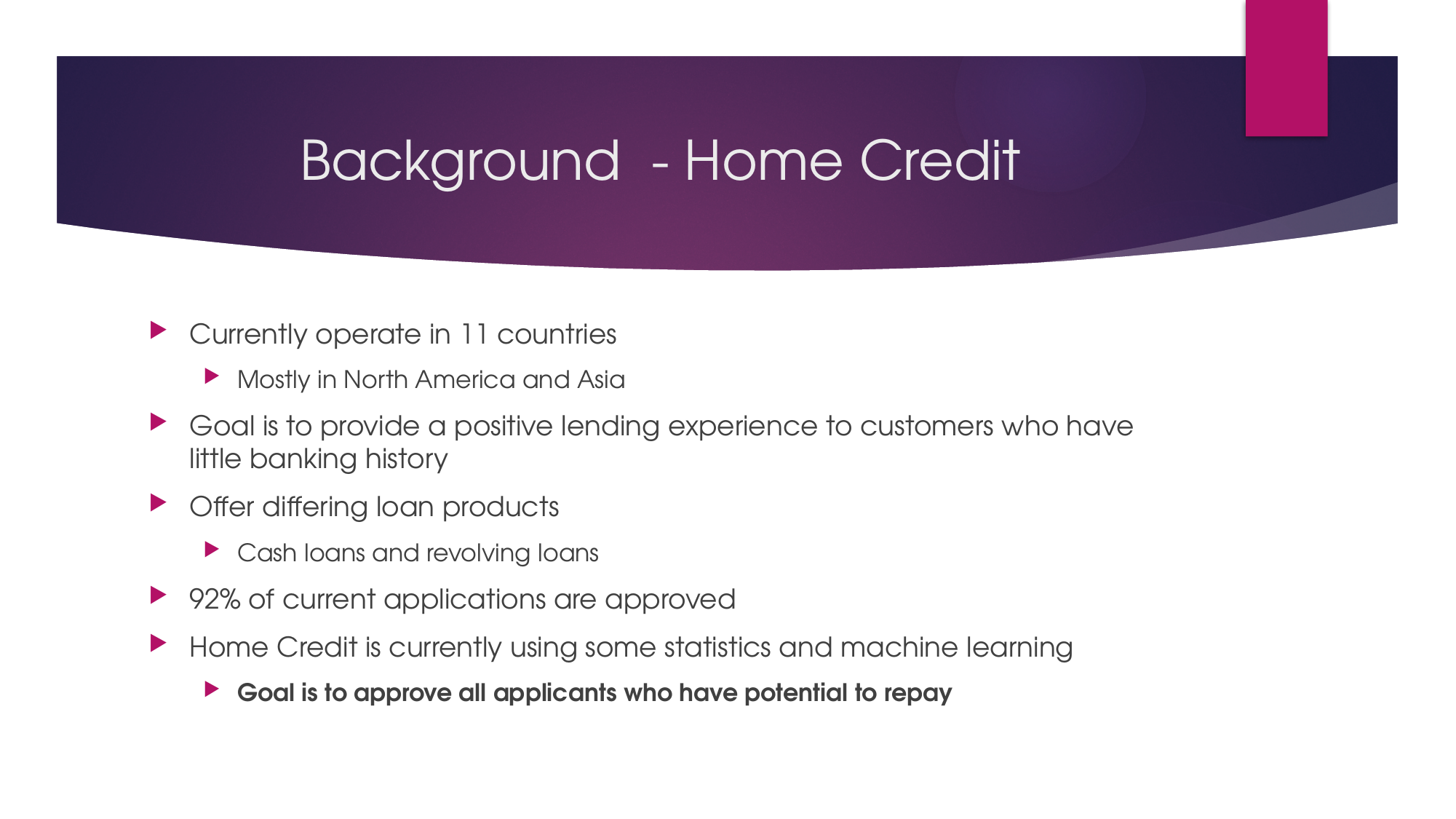

# Background  - Home Credit

Currently operate in 11 countries
Mostly in North America and Asia
Goal is to provide a positive lending experience to customers who have little banking history
Offer differing loan products
Cash loans and revolving loans
92% of current applications are approved
Home Credit is currently using some statistics and machine learning
Goal is to approve all applicants who have potential to repay